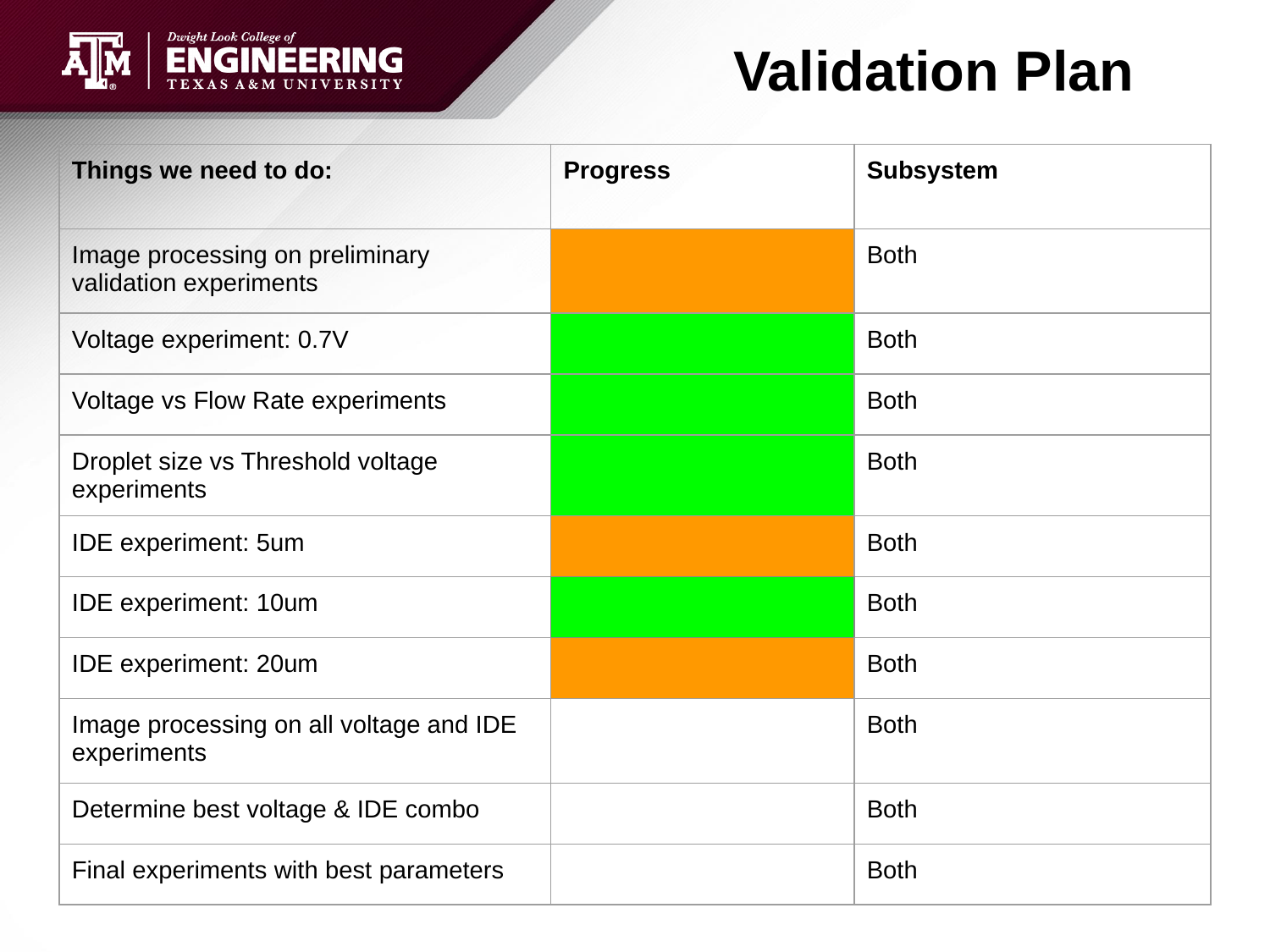

# Validation Plan
| Things we need to do: | Progress | Subsystem |
| --- | --- | --- |
| Image processing on preliminary validation experiments |  | Both |
| Voltage experiment: 0.7V |  | Both |
| Voltage vs Flow Rate experiments |  | Both |
| Droplet size vs Threshold voltage experiments |  | Both |
| IDE experiment: 5um |  | Both |
| IDE experiment: 10um |  | Both |
| IDE experiment: 20um |  | Both |
| Image processing on all voltage and IDE experiments |  | Both |
| Determine best voltage & IDE combo |  | Both |
| Final experiments with best parameters |  | Both |